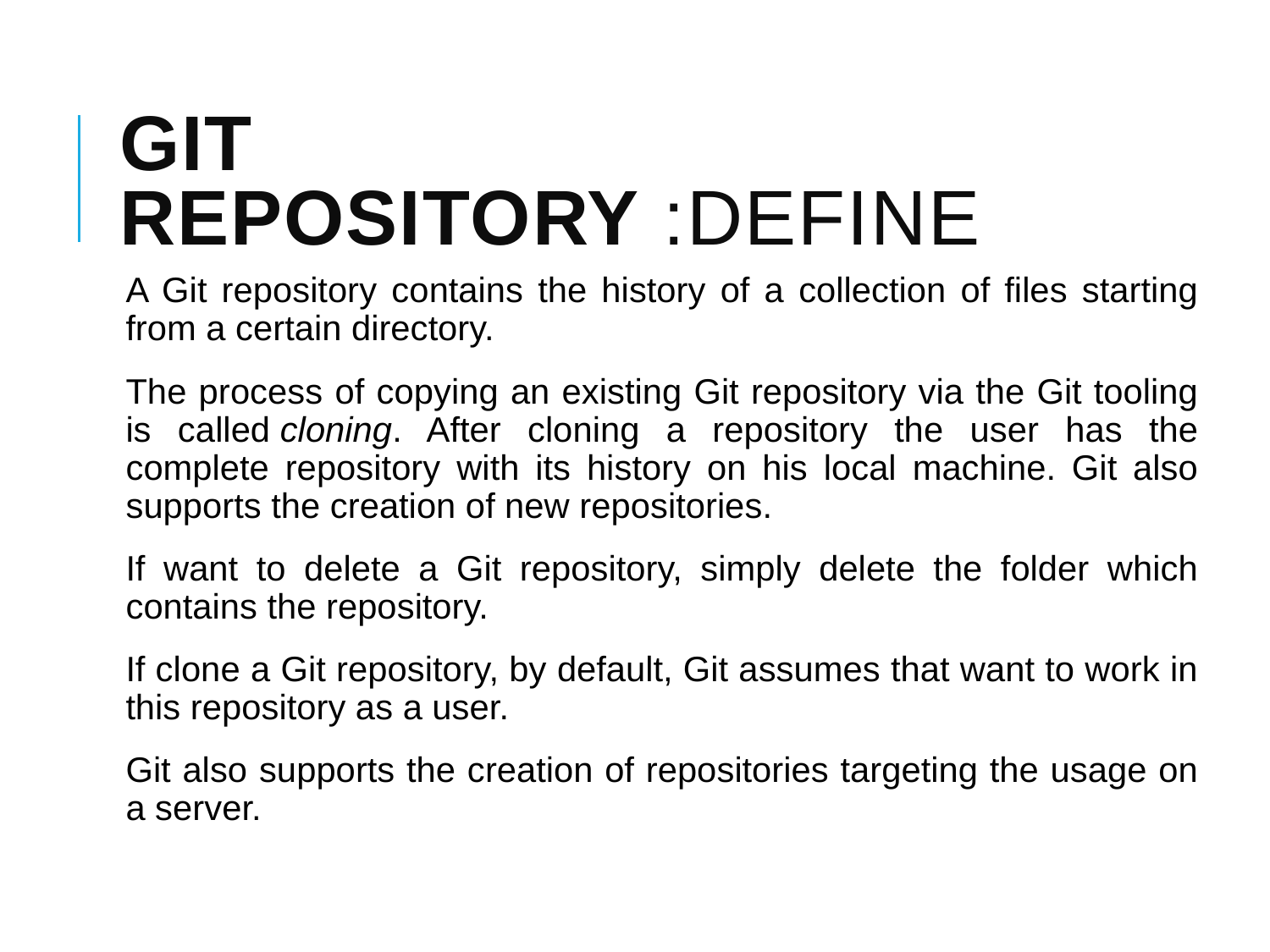

# Git repository :define
A Git repository contains the history of a collection of files starting from a certain directory.
The process of copying an existing Git repository via the Git tooling is called cloning. After cloning a repository the user has the complete repository with its history on his local machine. Git also supports the creation of new repositories.
If want to delete a Git repository, simply delete the folder which contains the repository.
If clone a Git repository, by default, Git assumes that want to work in this repository as a user.
Git also supports the creation of repositories targeting the usage on a server.